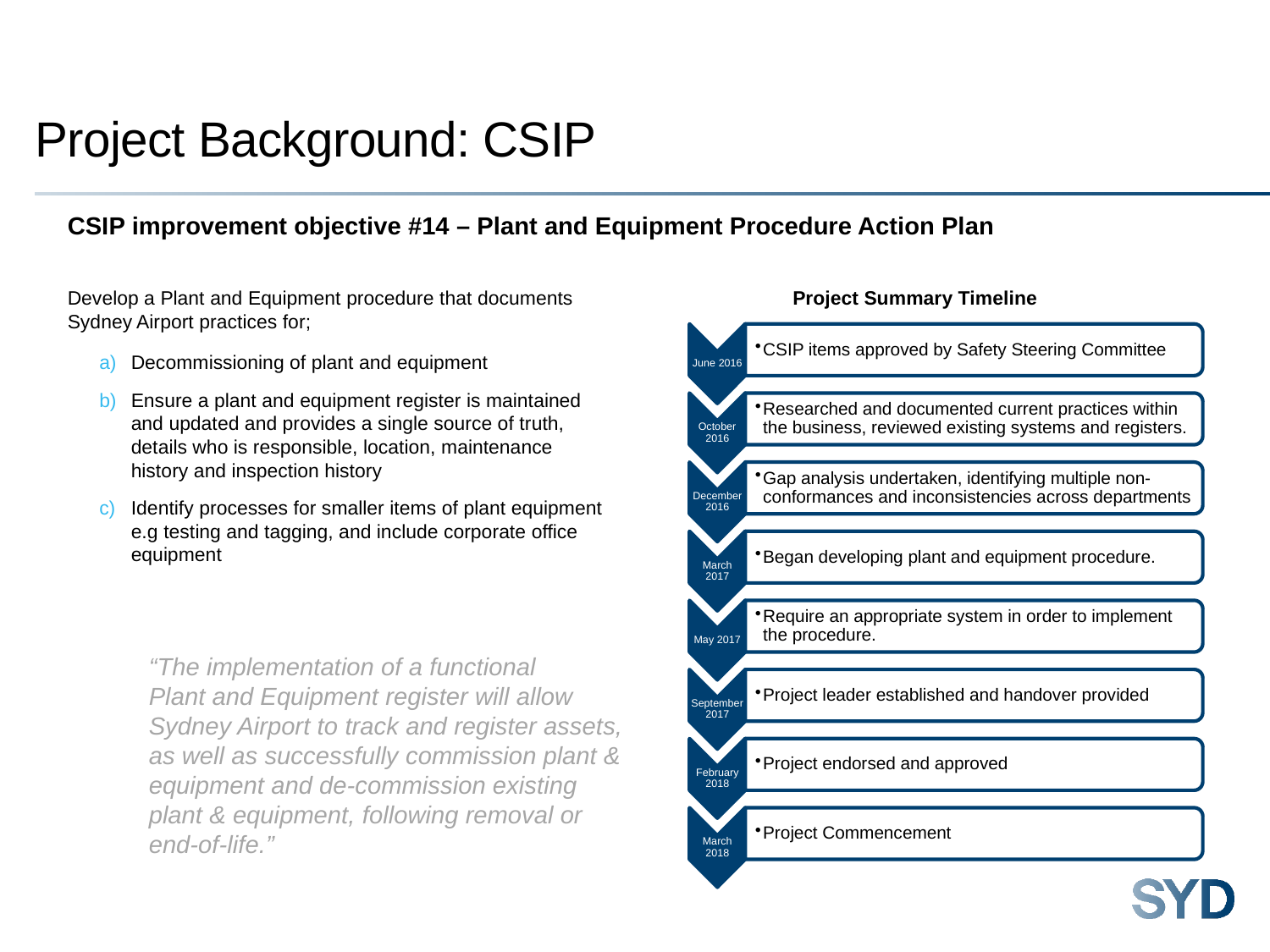

# Project Background: CSIP
CSIP improvement objective #14 – Plant and Equipment Procedure Action Plan
Develop a Plant and Equipment procedure that documents Sydney Airport practices for;
Decommissioning of plant and equipment
Ensure a plant and equipment register is maintained and updated and provides a single source of truth, details who is responsible, location, maintenance history and inspection history
Identify processes for smaller items of plant equipment e.g testing and tagging, and include corporate office equipment

Project Summary Timeline
June 2016
CSIP items approved by Safety Steering Committee
October 2016
Researched and documented current practices within the business, reviewed existing systems and registers.
December 2016
Gap analysis undertaken, identifying multiple non-conformances and inconsistencies across departments
March 2017
Began developing plant and equipment procedure.
May 2017
Require an appropriate system in order to implement the procedure.
September 2017
Project leader established and handover provided
February 2018
Project endorsed and approved
March 2018
Project Commencement
“The implementation of a functional
Plant and Equipment register will allow Sydney Airport to track and register assets,
as well as successfully commission plant & equipment and de-commission existing
plant & equipment, following removal or end-of-life.”